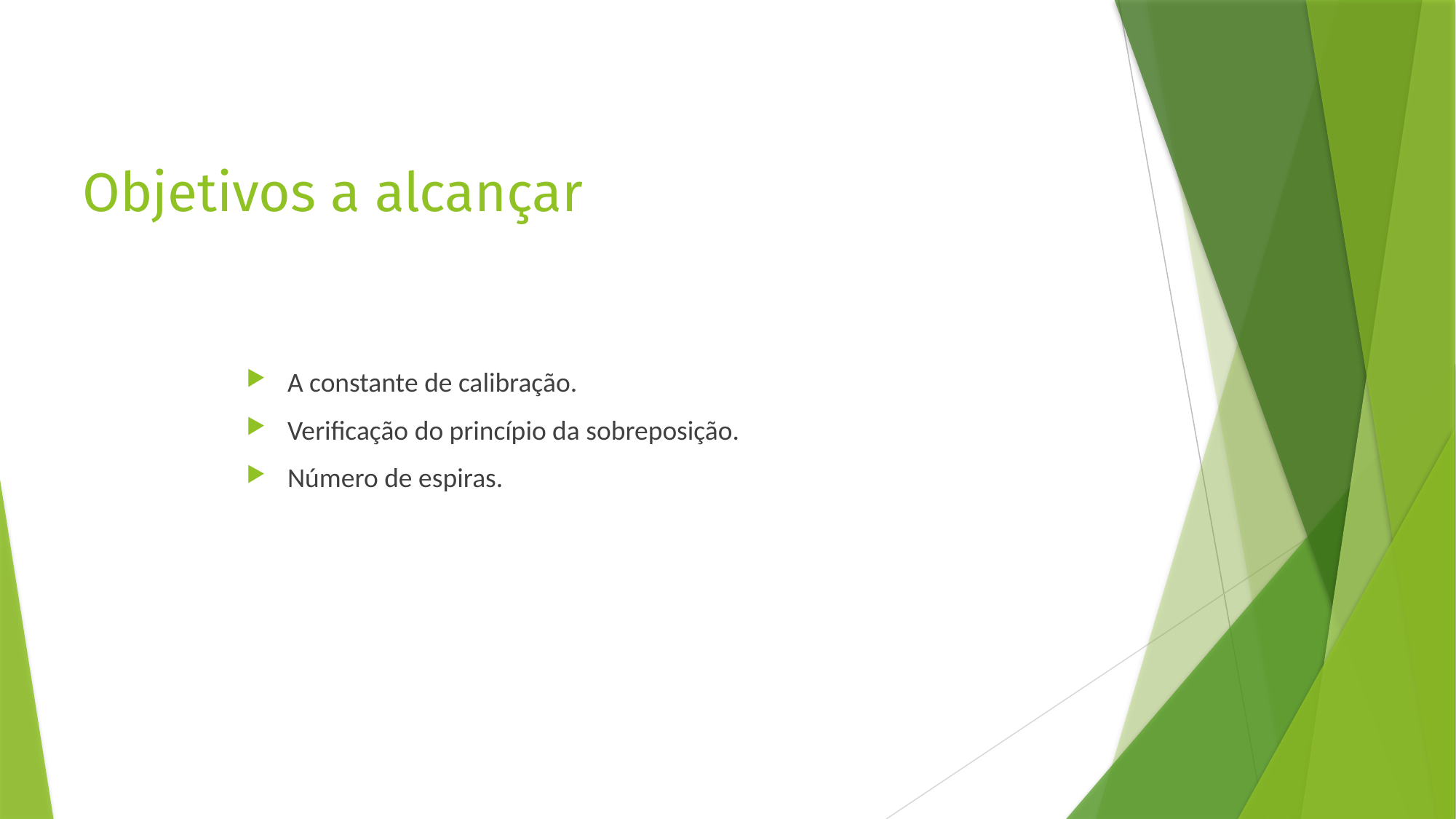

# Objetivos a alcançar
A constante de calibração.
Verificação do princípio da sobreposição.
Número de espiras.